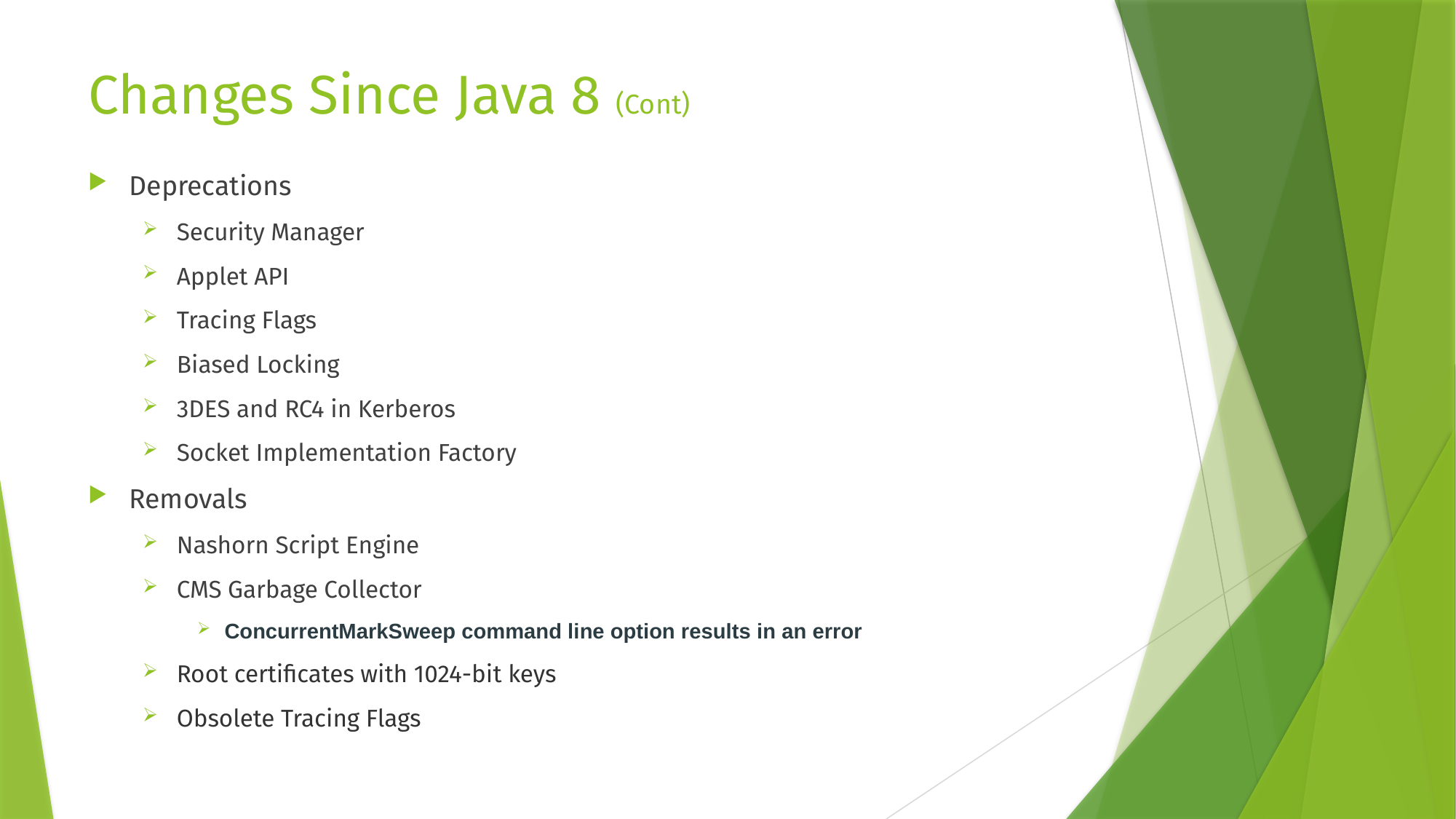

# Changes Since Java 8 (Cont)
Deprecations
Security Manager
Applet API
Tracing Flags
Biased Locking
3DES and RC4 in Kerberos
Socket Implementation Factory
Removals
Nashorn Script Engine
CMS Garbage Collector
ConcurrentMarkSweep command line option results in an error
Root certificates with 1024-bit keys
Obsolete Tracing Flags